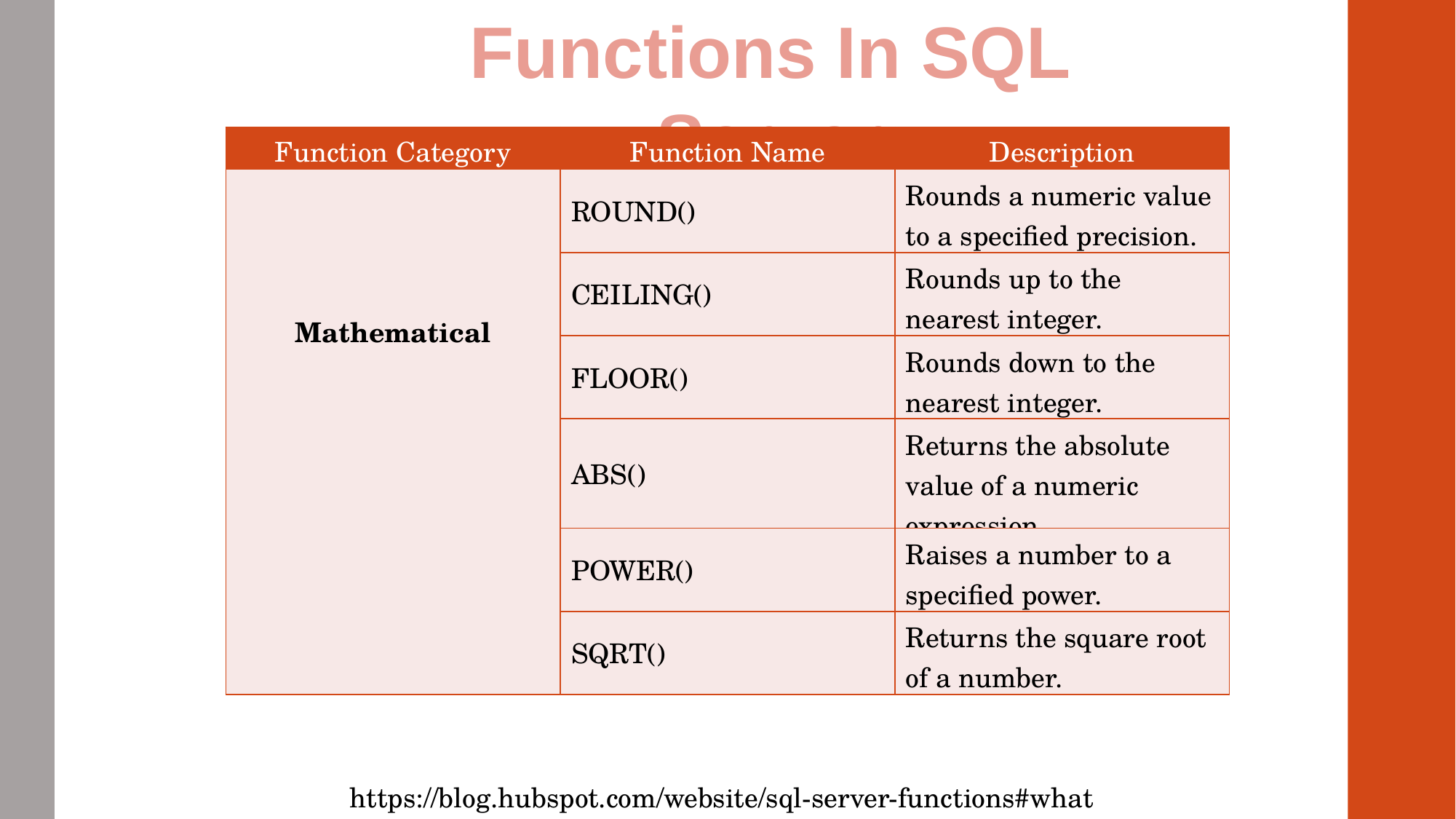

Functions In SQL Server
| Function Category | Function Name | Description |
| --- | --- | --- |
| Mathematical | ROUND() | Rounds a numeric value to a specified precision. |
|  | CEILING() | Rounds up to the nearest integer. |
|  | FLOOR() | Rounds down to the nearest integer. |
|  | ABS() | Returns the absolute value of a numeric expression. |
|  | POWER() | Raises a number to a specified power. |
|  | SQRT() | Returns the square root of a number. |

https://blog.hubspot.com/website/sql-server-functions#what